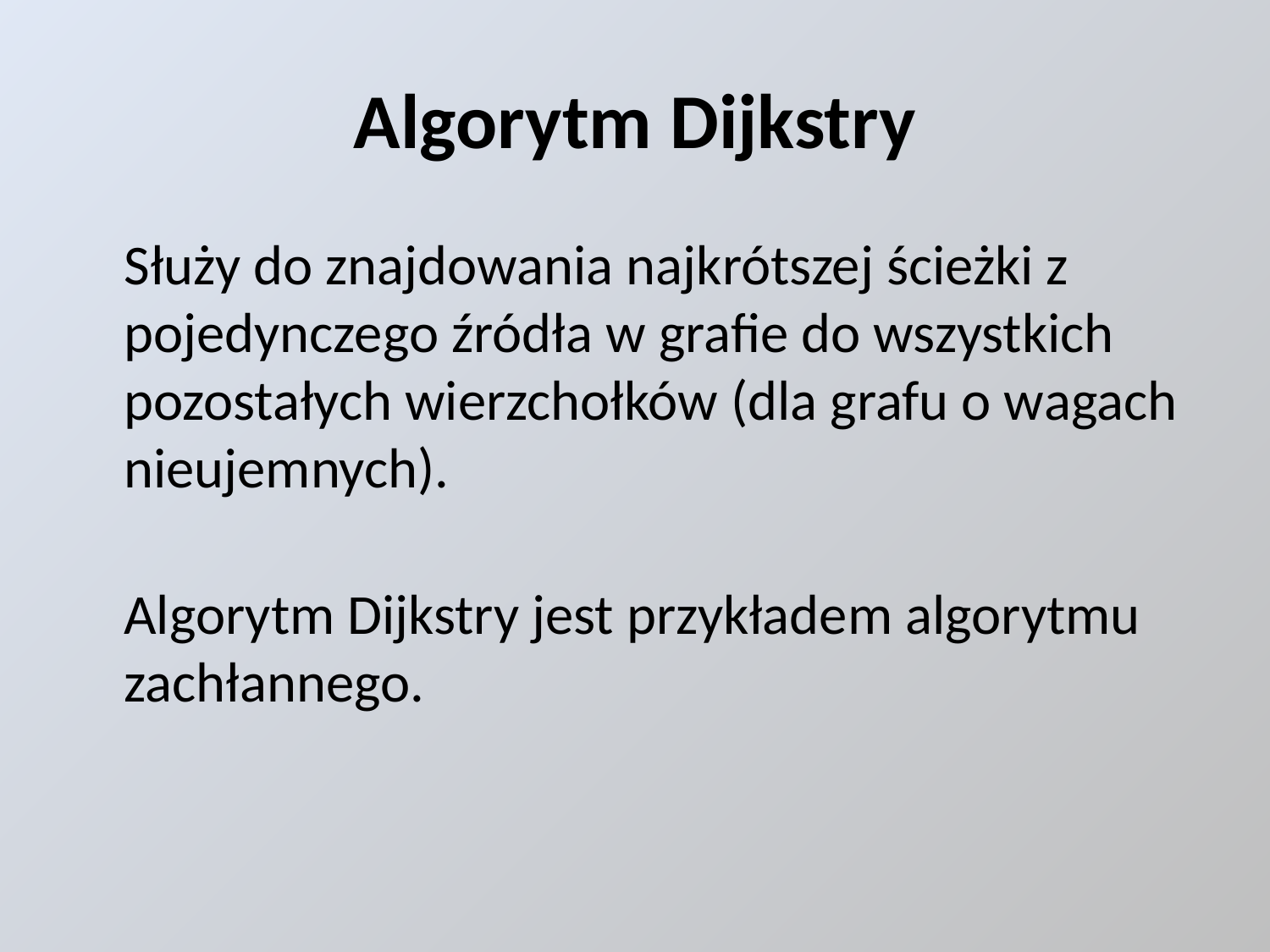

# Algorytm Dijkstry
	Służy do znajdowania najkrótszej ścieżki z pojedynczego źródła w grafie do wszystkich pozostałych wierzchołków (dla grafu o wagach nieujemnych).
Algorytm Dijkstry jest przykładem algorytmu zachłannego.